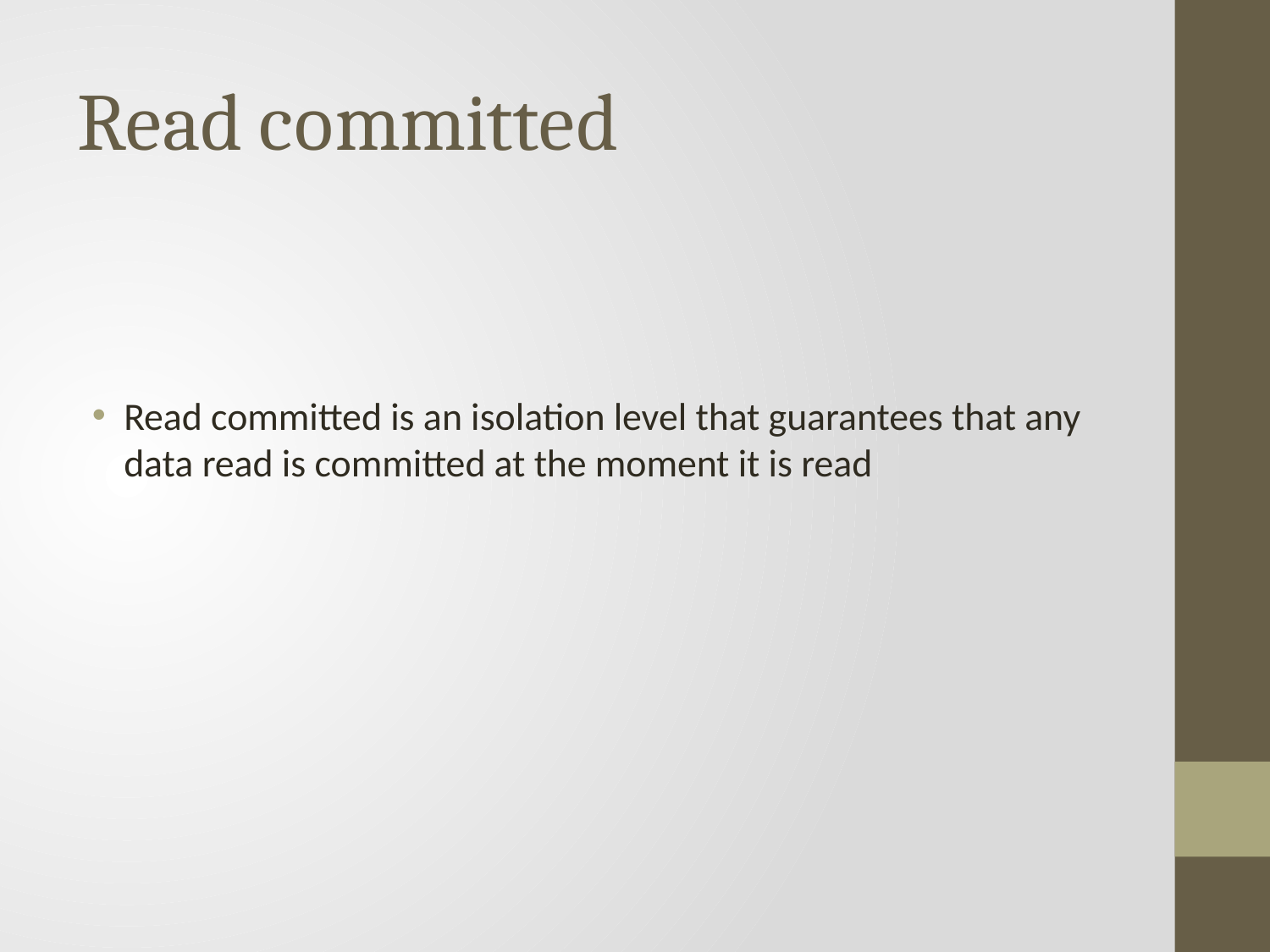

# Read committed

Read committed is an isolation level that guarantees that any data read is committed at the moment it is read